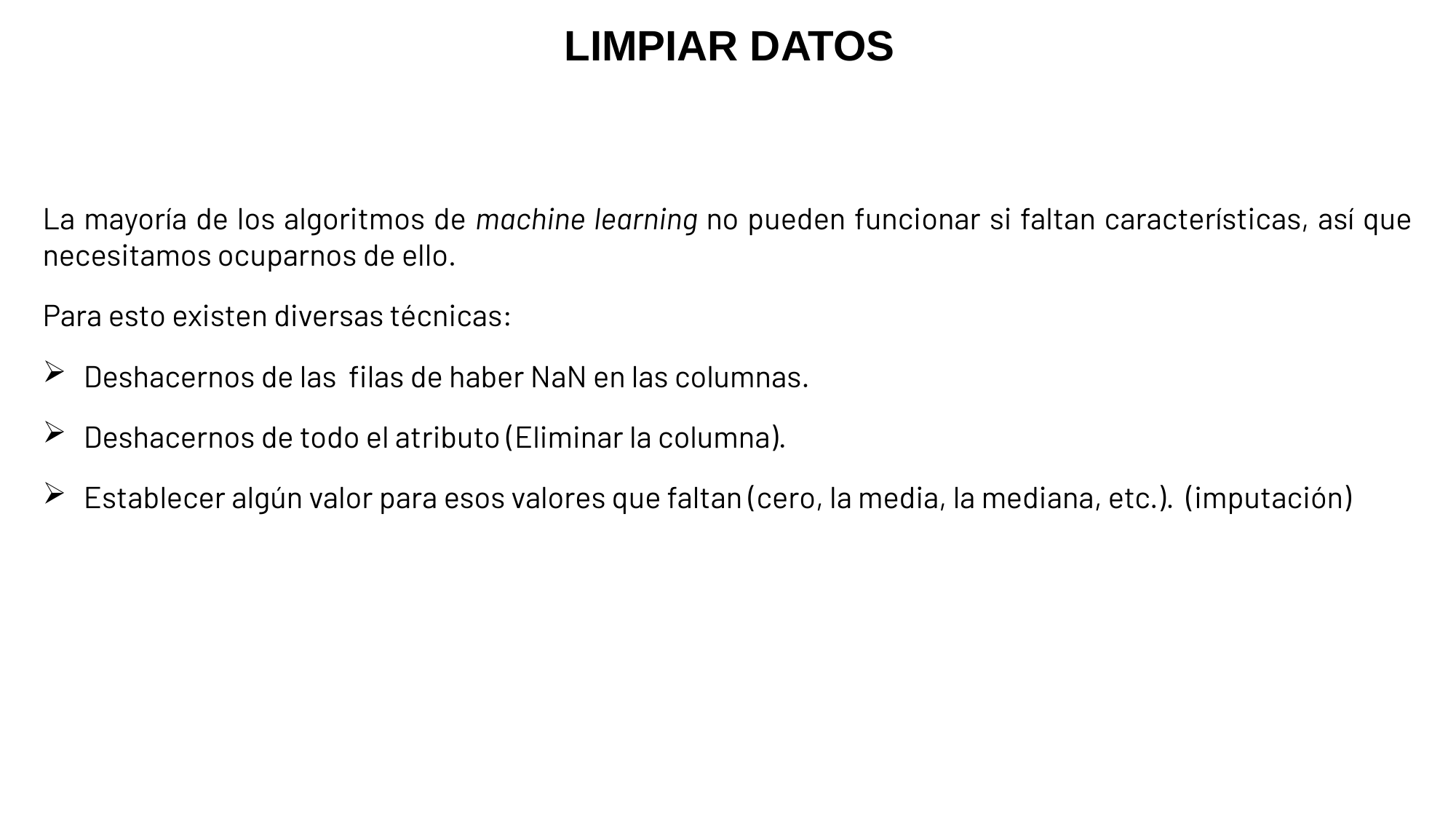

LIMPIAR DATOS
La mayoría de los algoritmos de machine learning no pueden funcionar si faltan características, así que necesitamos ocuparnos de ello.
Para esto existen diversas técnicas:
Deshacernos de las  filas de haber NaN en las columnas.
Deshacernos de todo el atributo (Eliminar la columna).
Establecer algún valor para esos valores que faltan (cero, la media, la mediana, etc.).  (imputación)